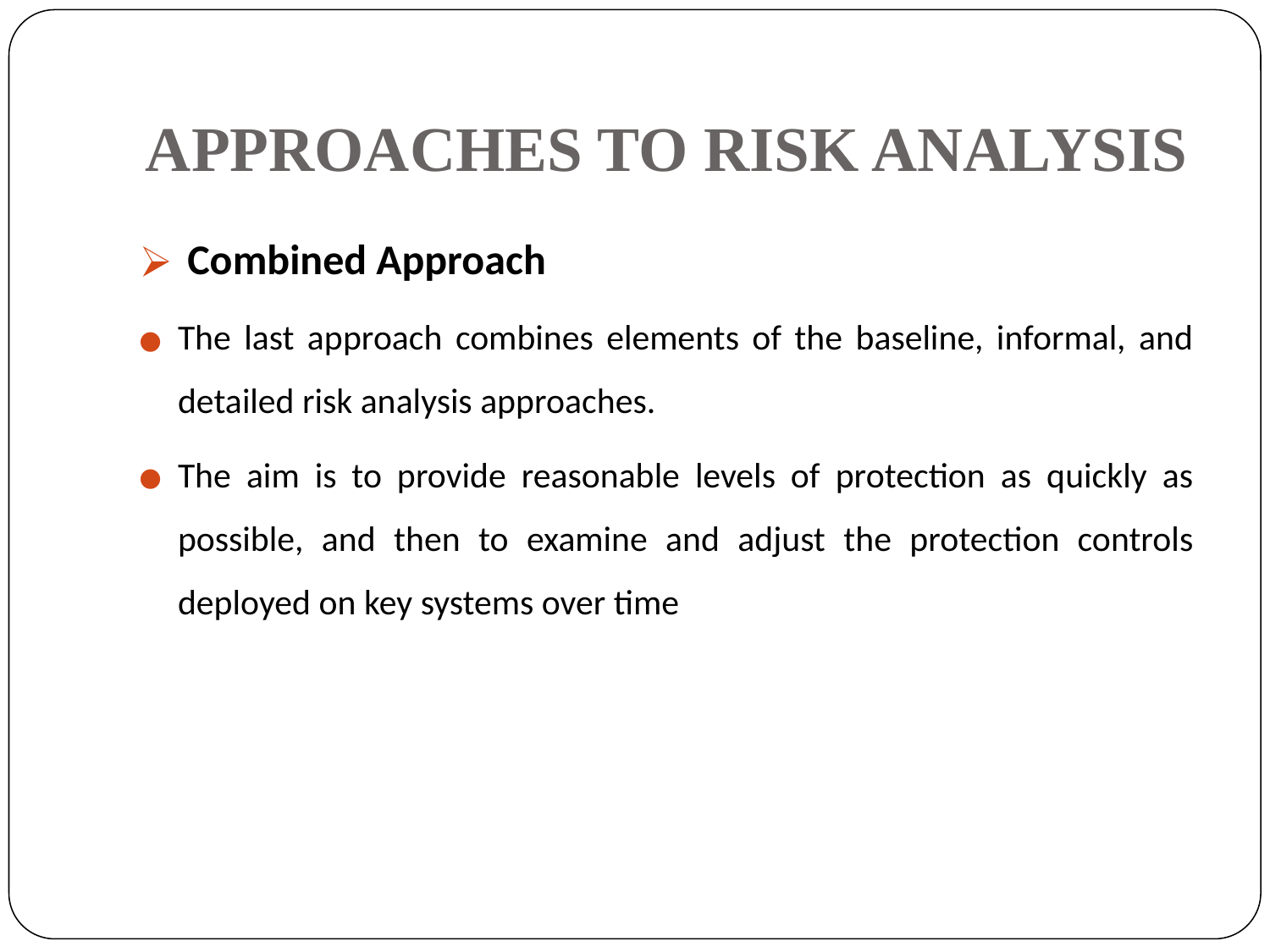

# APPROACHES TO RISK ANALYSIS
Combined Approach
The last approach combines elements of the baseline, informal, and detailed risk analysis approaches.
The aim is to provide reasonable levels of protection as quickly as possible, and then to examine and adjust the protection controls deployed on key systems over time